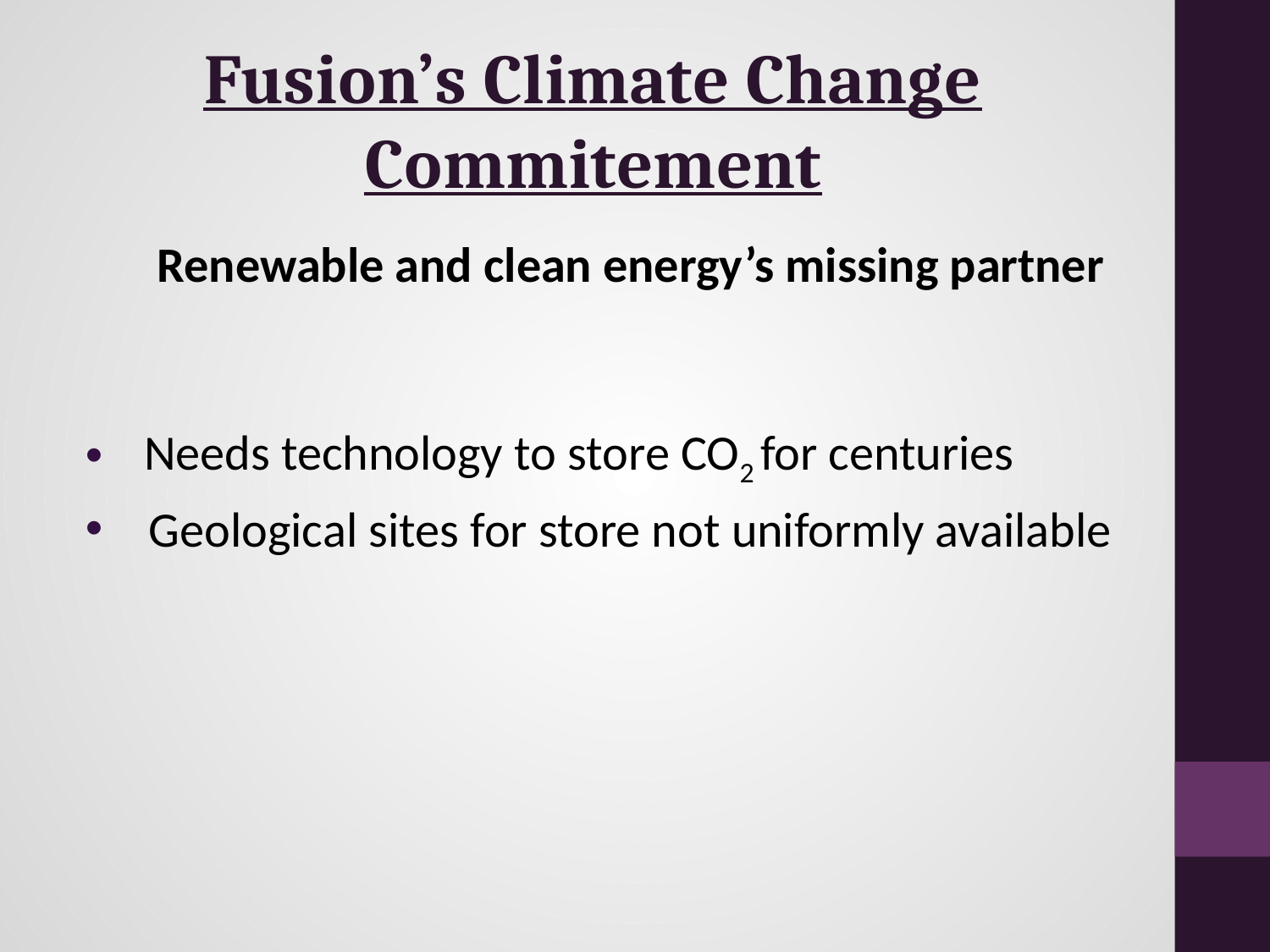

# Fusion’s Climate Change Commitement
Renewable and clean energy’s missing partner

 Needs technology to store CO2 for centuries
Geological sites for store not uniformly available